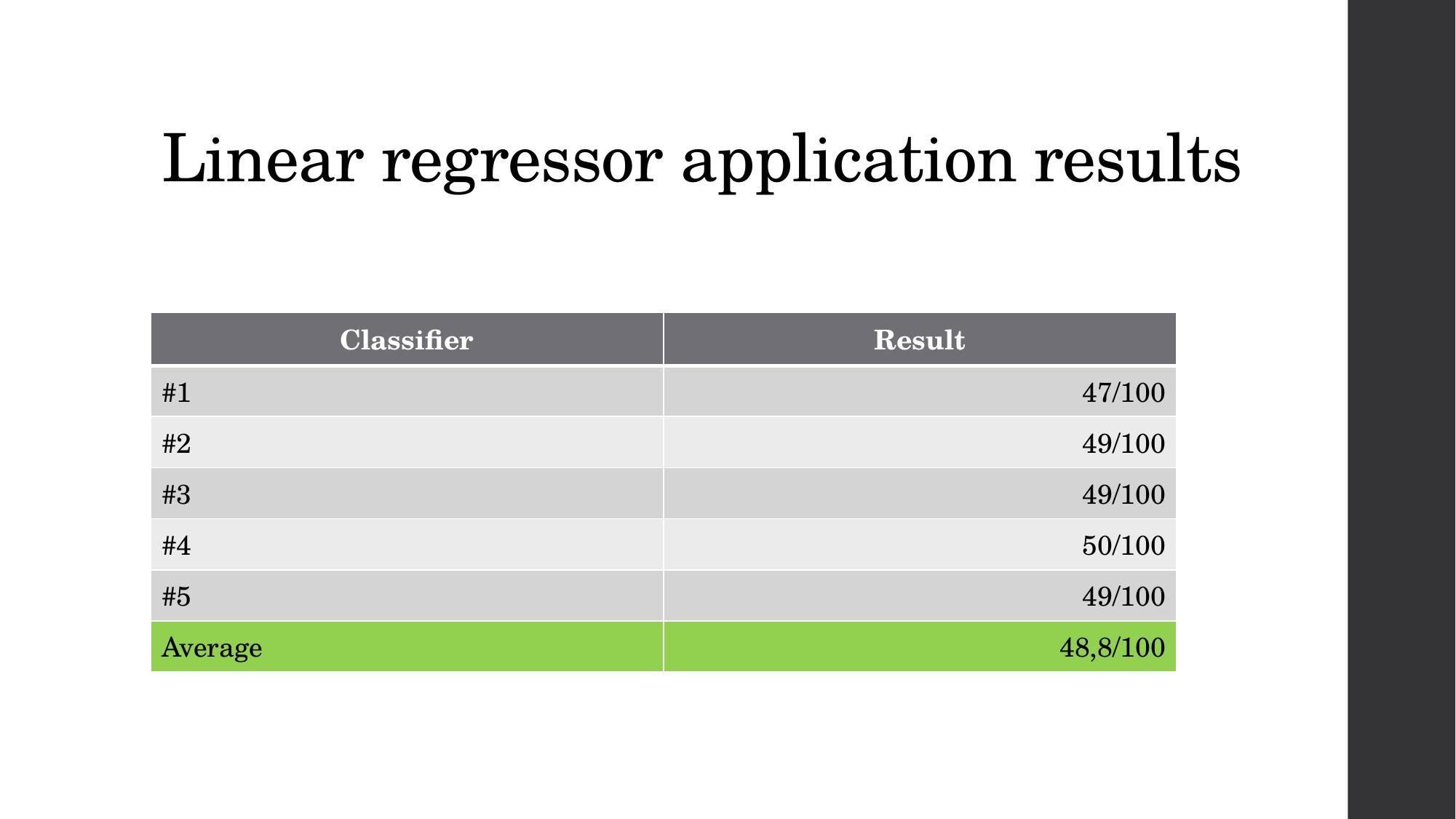

# Linear regressor application results
| Classifier | Result |
| --- | --- |
| #1 | 47/100 |
| #2 | 49/100 |
| #3 | 49/100 |
| #4 | 50/100 |
| #5 | 49/100 |
| Average | 48,8/100 |